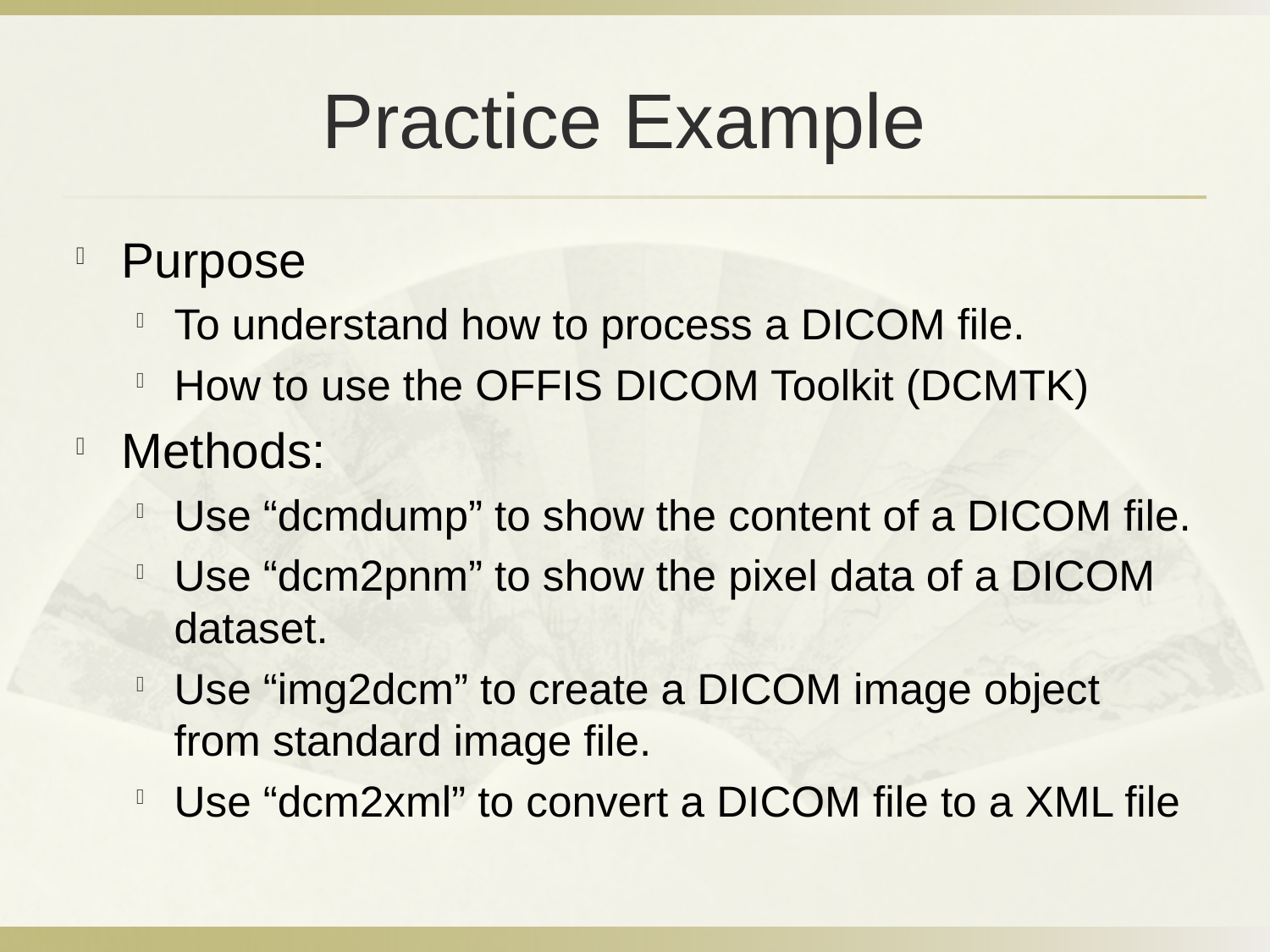

# Practice Example
Purpose
To understand how to process a DICOM file.
How to use the OFFIS DICOM Toolkit (DCMTK)
Methods:
Use “dcmdump” to show the content of a DICOM file.
Use “dcm2pnm” to show the pixel data of a DICOM dataset.
Use “img2dcm” to create a DICOM image object from standard image file.
Use “dcm2xml” to convert a DICOM file to a XML file